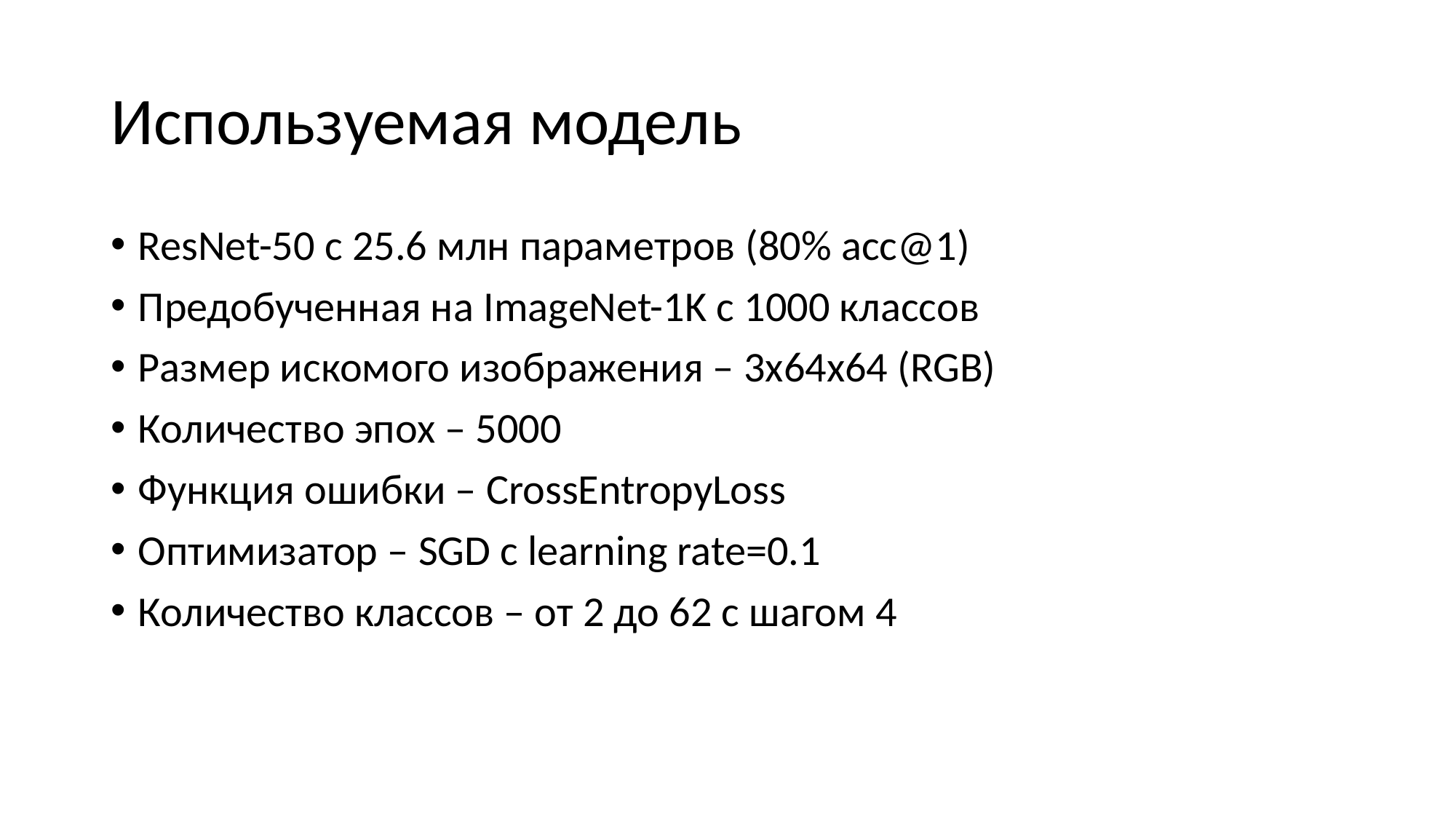

# Используемая модель
ResNet-50 с 25.6 млн параметров (80% acc@1)
Предобученная на ImageNet-1K с 1000 классов
Размер искомого изображения – 3x64x64 (RGB)
Количество эпох – 5000
Функция ошибки – CrossEntropyLoss
Оптимизатор – SGD с learning rate=0.1
Количество классов – от 2 до 62 с шагом 4